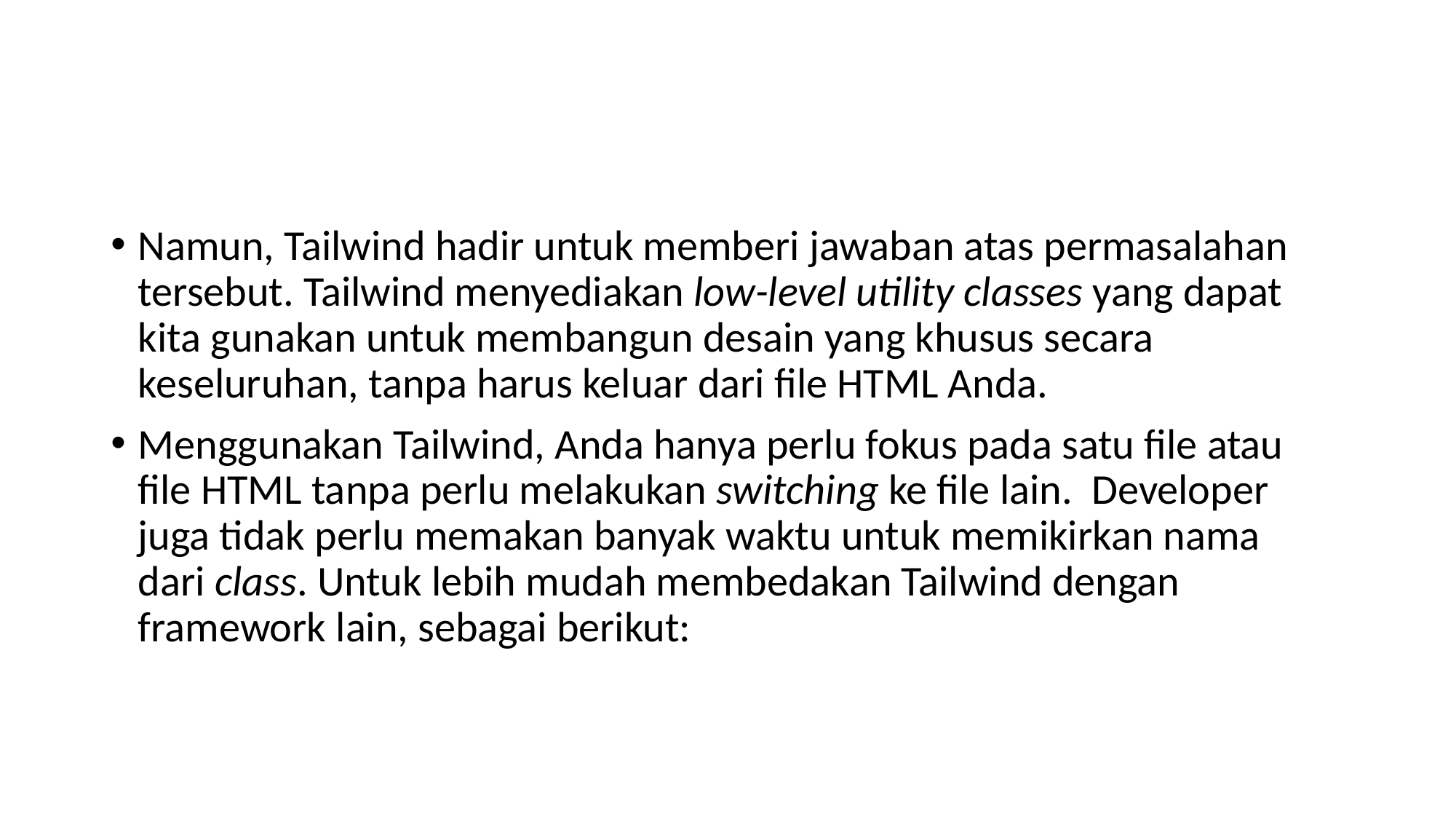

#
Namun, Tailwind hadir untuk memberi jawaban atas permasalahan tersebut. Tailwind menyediakan low-level utility classes yang dapat kita gunakan untuk membangun desain yang khusus secara keseluruhan, tanpa harus keluar dari file HTML Anda.
Menggunakan Tailwind, Anda hanya perlu fokus pada satu file atau file HTML tanpa perlu melakukan switching ke file lain.  Developer juga tidak perlu memakan banyak waktu untuk memikirkan nama dari class. Untuk lebih mudah membedakan Tailwind dengan framework lain, sebagai berikut: